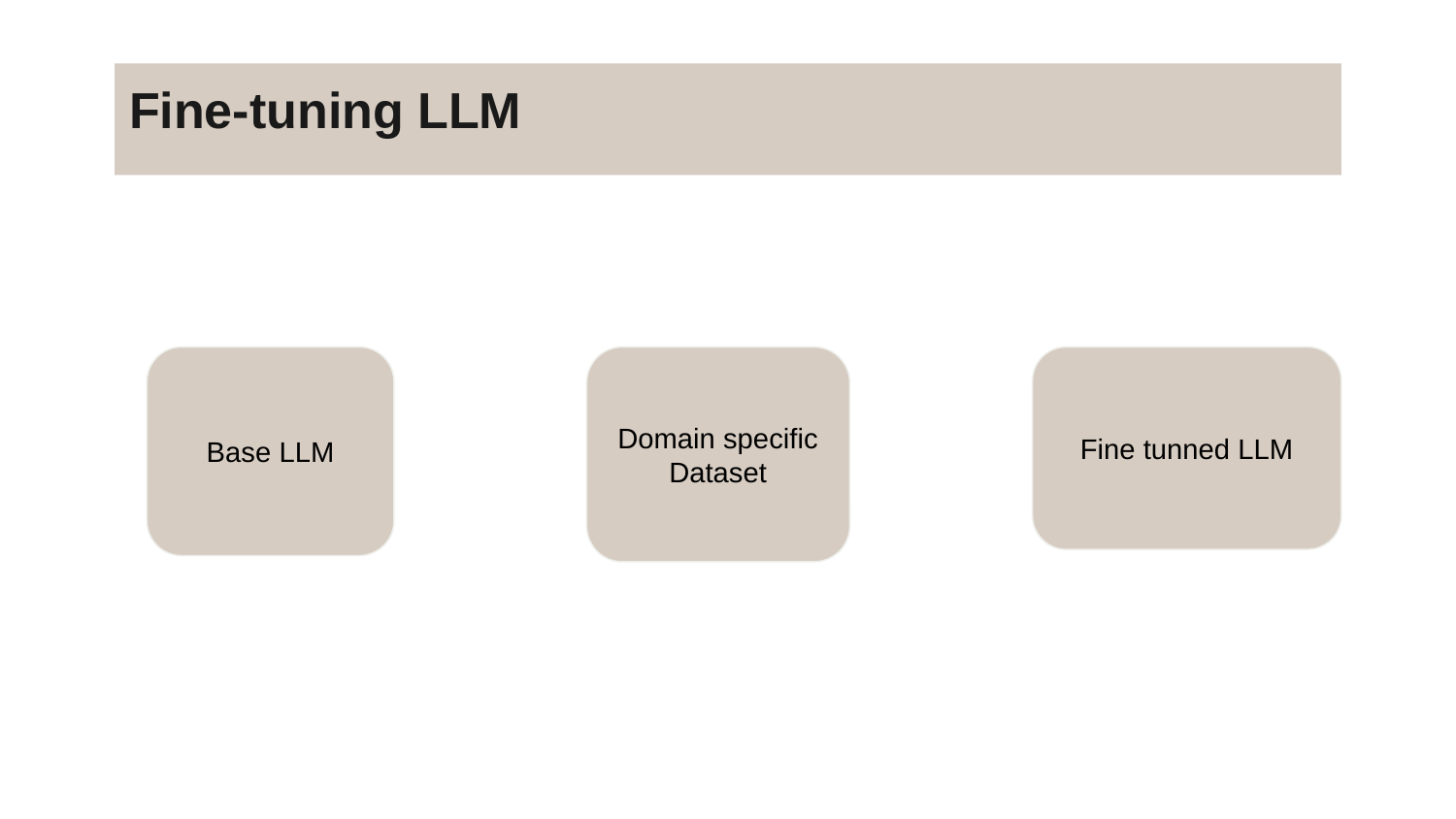

# Fine-tuning LLM
Base LLM
Domain specific Dataset
Fine tunned LLM